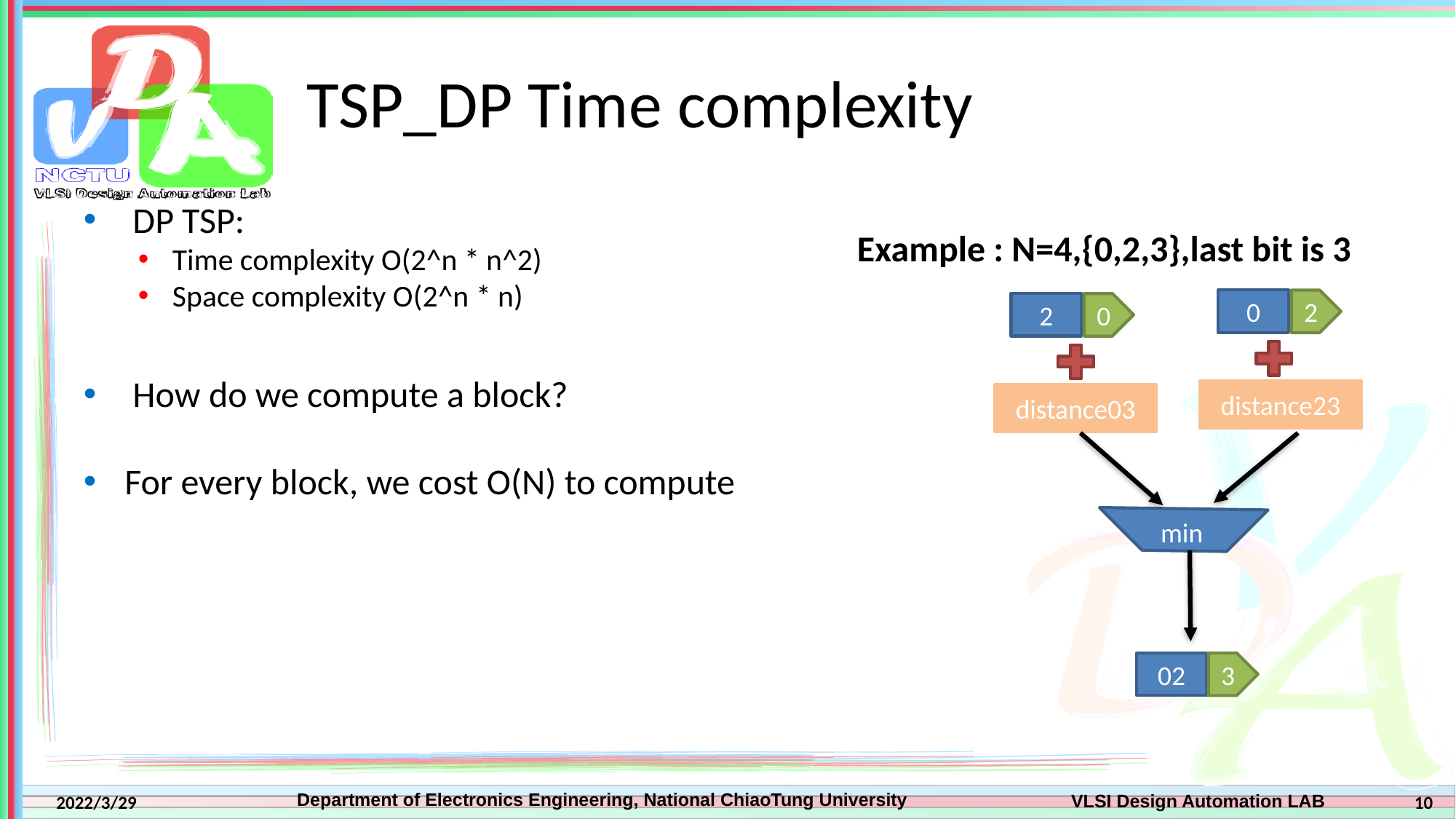

# TSP_DP Time complexity
 DP TSP:
Time complexity O(2^n * n^2)
Space complexity O(2^n * n)

 How do we compute a block?

For every block, we cost O(N) to compute

Example : N=4,{0,2,3},last bit is 3

0
2
2
0

distance23
distance03

min
02
3
10
2022/3/29